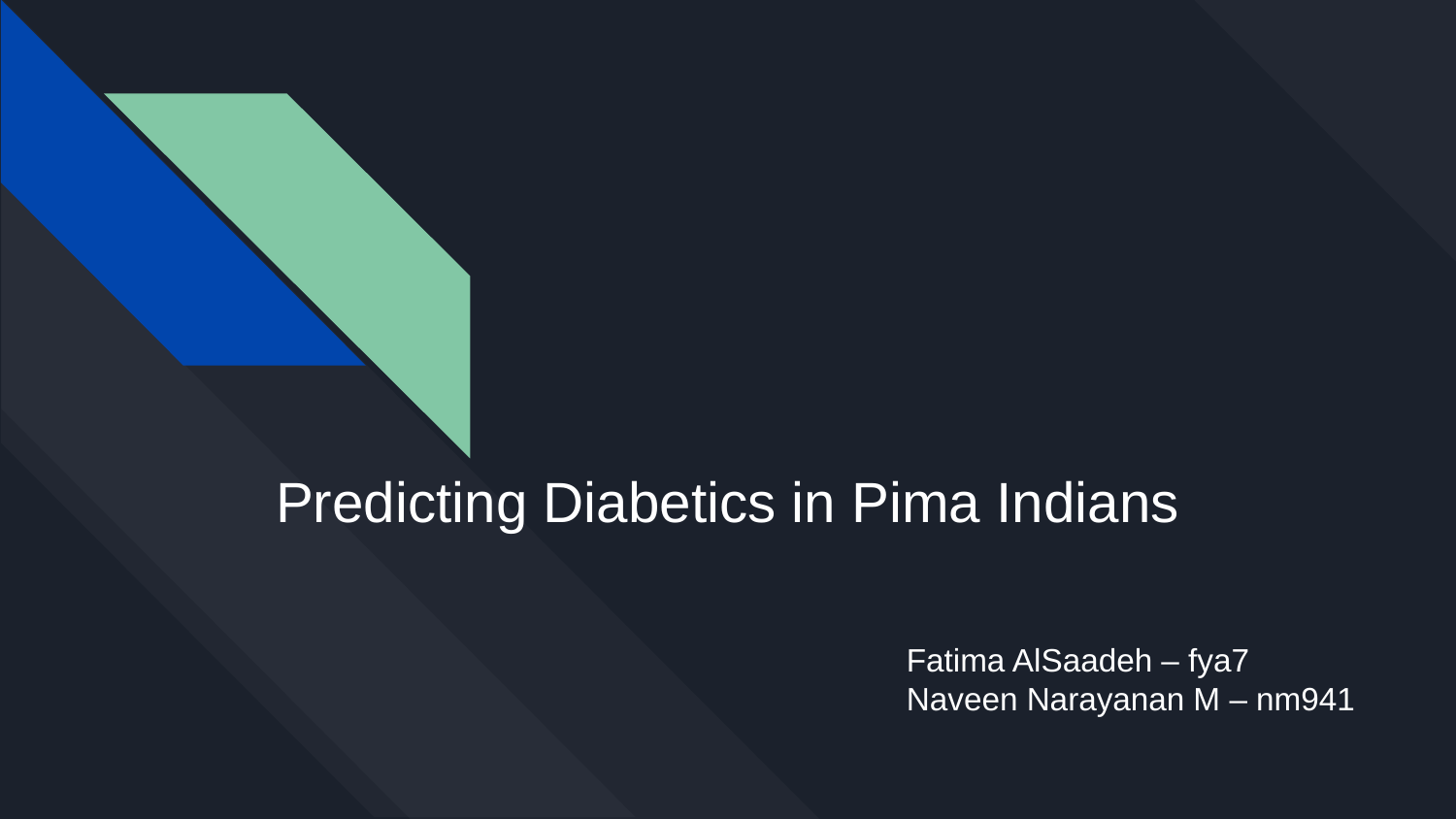

# Predicting Diabetics in Pima Indians
Fatima AlSaadeh – fya7
Naveen Narayanan M – nm941